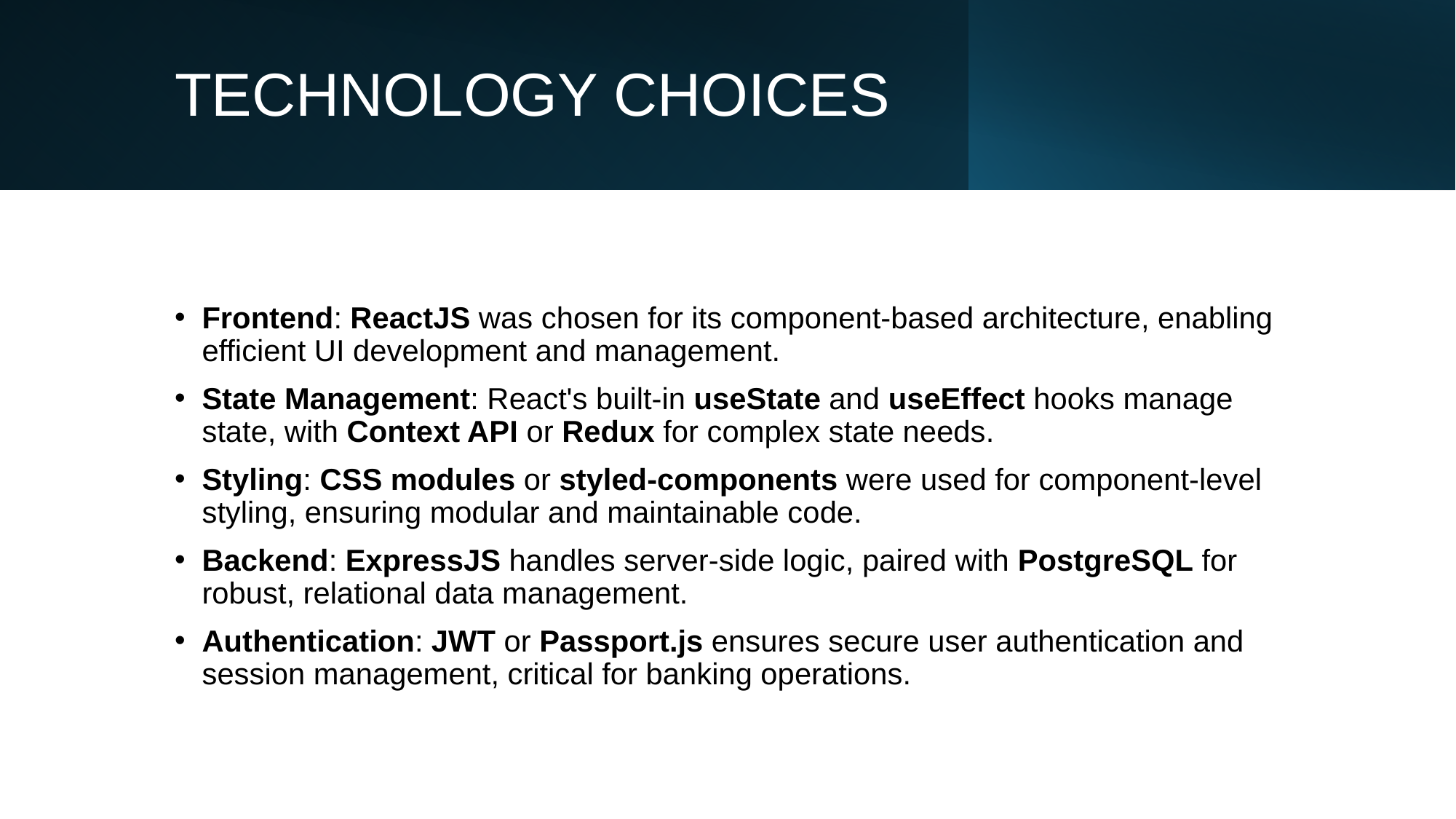

# TECHNOLOGY CHOICES
Frontend: ReactJS was chosen for its component-based architecture, enabling efficient UI development and management.
State Management: React's built-in useState and useEffect hooks manage state, with Context API or Redux for complex state needs.
Styling: CSS modules or styled-components were used for component-level styling, ensuring modular and maintainable code.
Backend: ExpressJS handles server-side logic, paired with PostgreSQL for robust, relational data management.
Authentication: JWT or Passport.js ensures secure user authentication and session management, critical for banking operations.
4